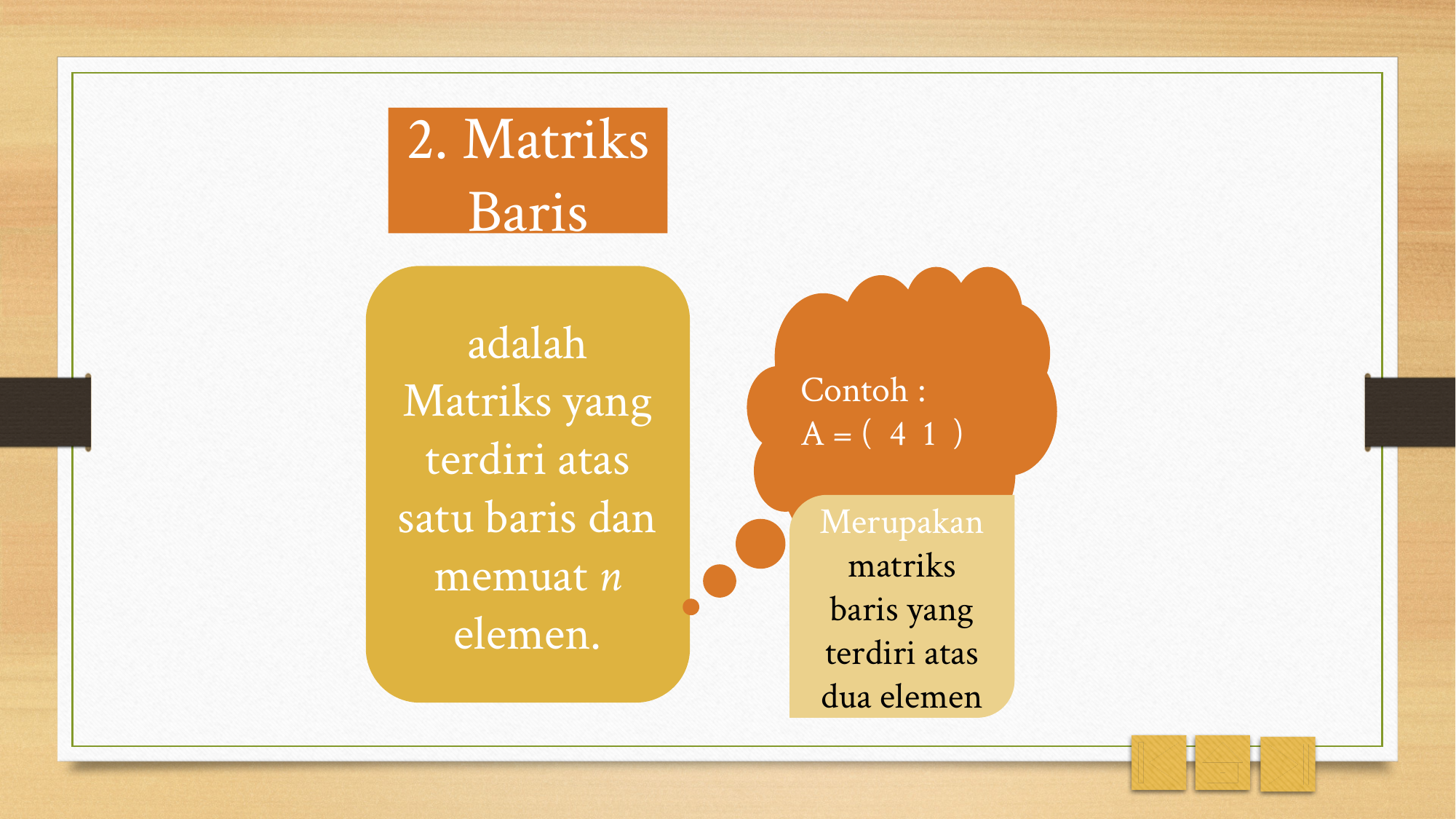

2. Matriks Baris
adalah Matriks yang terdiri atas satu baris dan memuat n elemen.
Contoh :
A = (  4  1  )
Merupakan matriks baris yang terdiri atas dua elemen